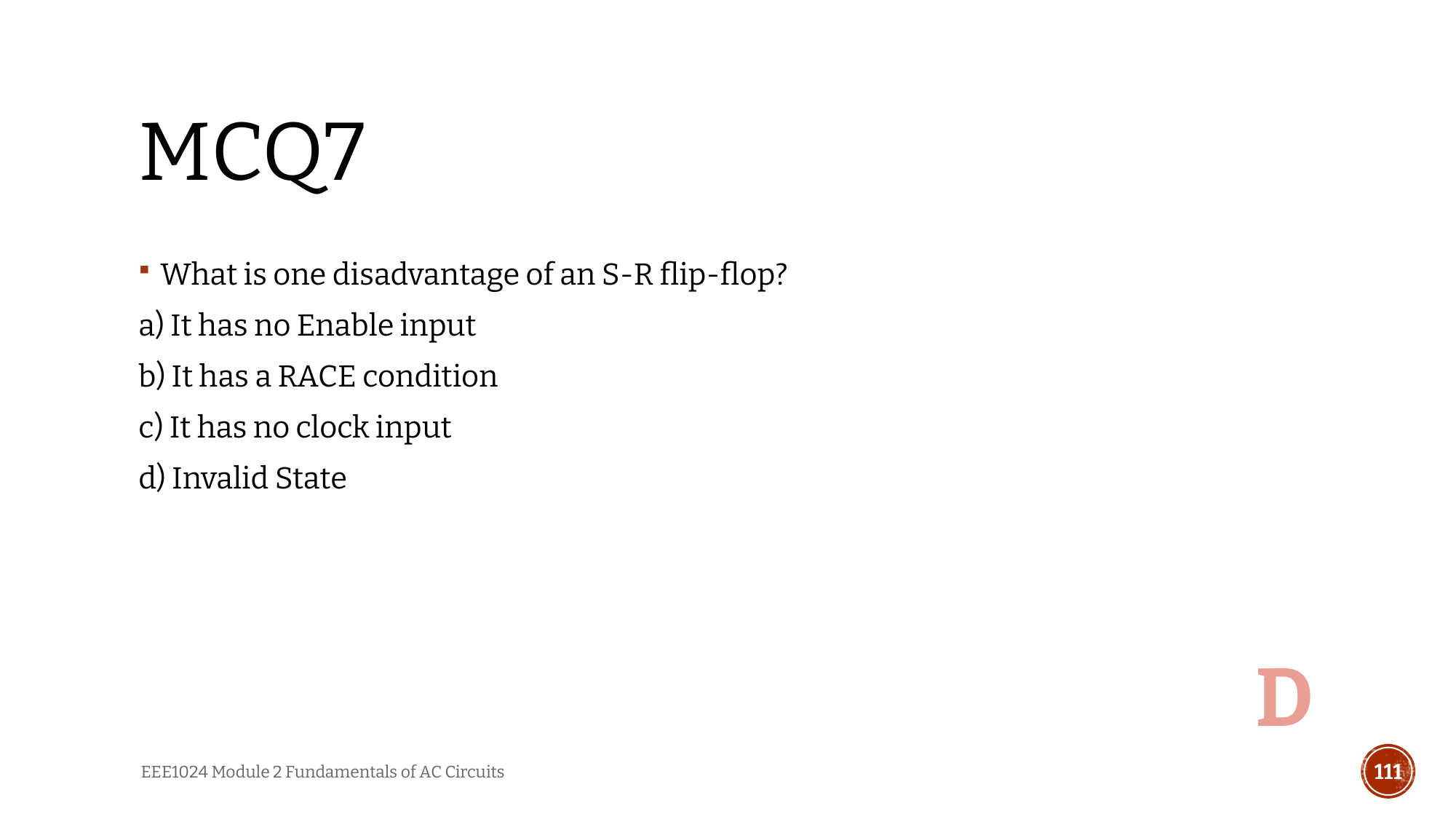

# MCQ7
What is one disadvantage of an S-R flip-flop?
a) It has no Enable input
b) It has a RACE condition
c) It has no clock input
d) Invalid State
D
EEE1024 Module 2 Fundamentals of AC Circuits
111